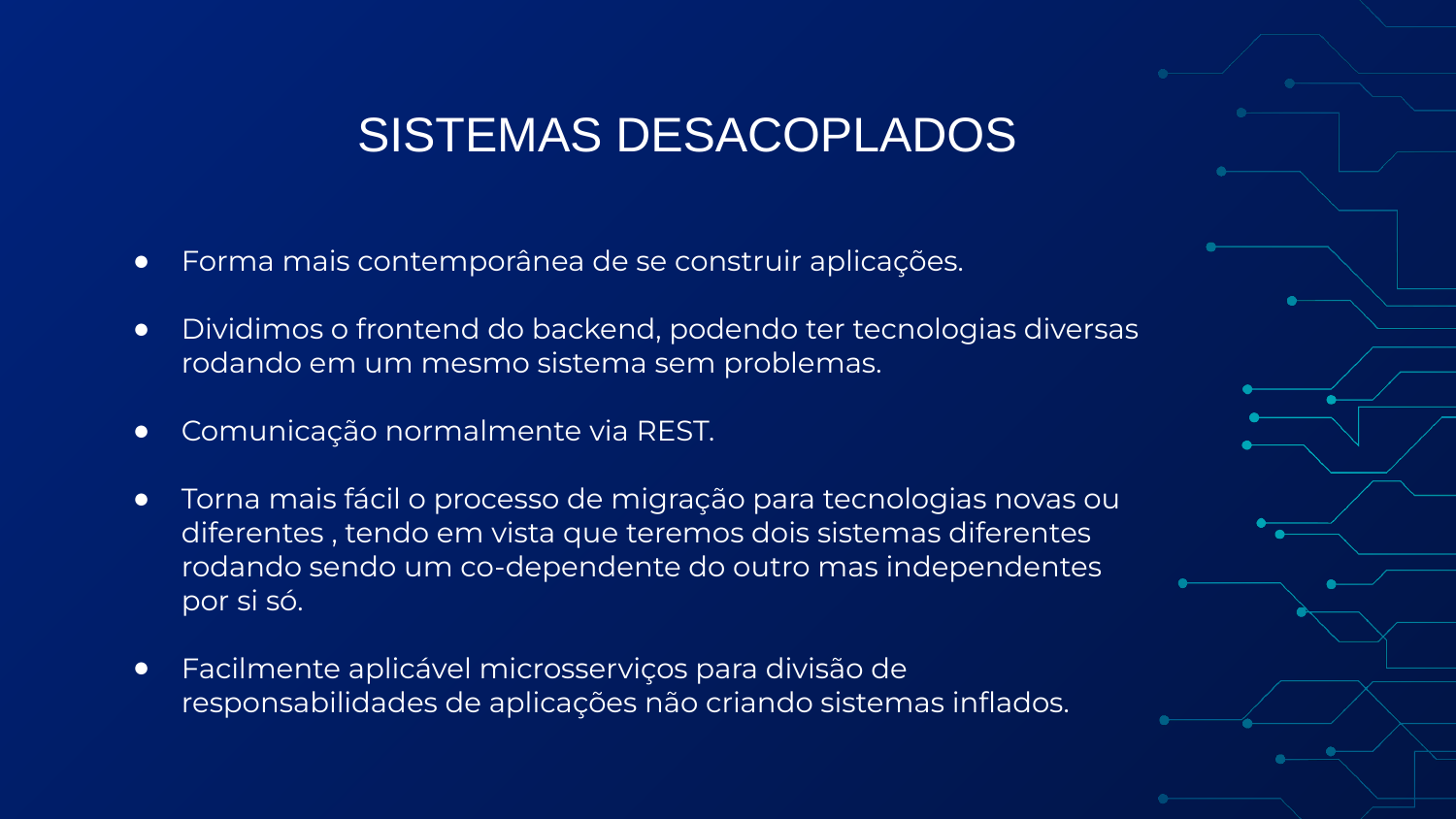

# SISTEMAS DESACOPLADOS
Forma mais contemporânea de se construir aplicações.

Dividimos o frontend do backend, podendo ter tecnologias diversas rodando em um mesmo sistema sem problemas.

Comunicação normalmente via REST.

Torna mais fácil o processo de migração para tecnologias novas ou diferentes , tendo em vista que teremos dois sistemas diferentes rodando sendo um co-dependente do outro mas independentes por si só.

Facilmente aplicável microsserviços para divisão de responsabilidades de aplicações não criando sistemas inflados.